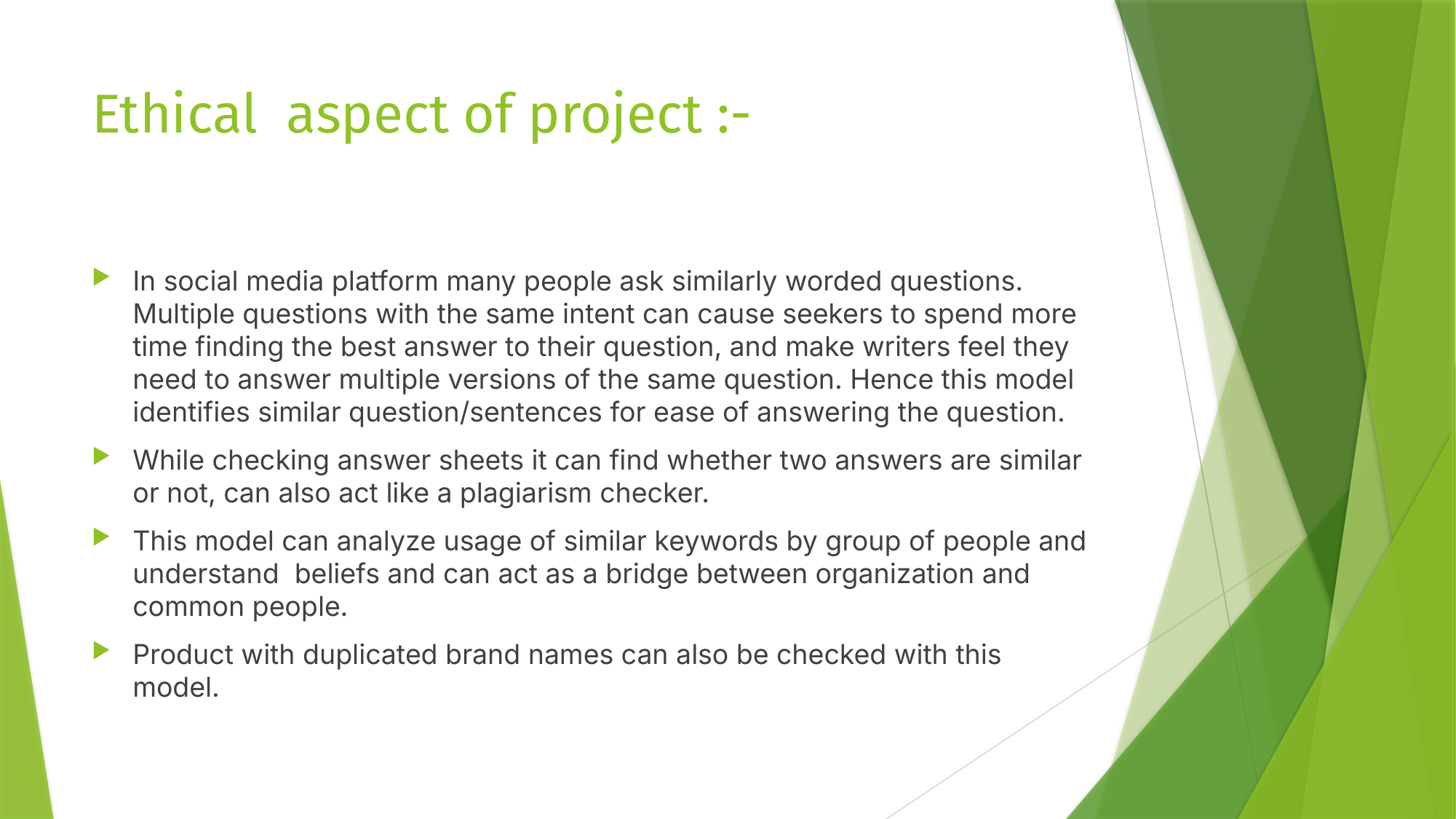

# Ethical  aspect of project :-
In social media platform many people ask similarly worded questions. Multiple questions with the same intent can cause seekers to spend more time finding the best answer to their question, and make writers feel they need to answer multiple versions of the same question. Hence this model identifies similar question/sentences for ease of answering the question.
While checking answer sheets it can find whether two answers are similar or not, can also act like a plagiarism checker.
This model can analyze usage of similar keywords by group of people and understand  beliefs and can act as a bridge between organization and common people.
Product with duplicated brand names can also be checked with this model.